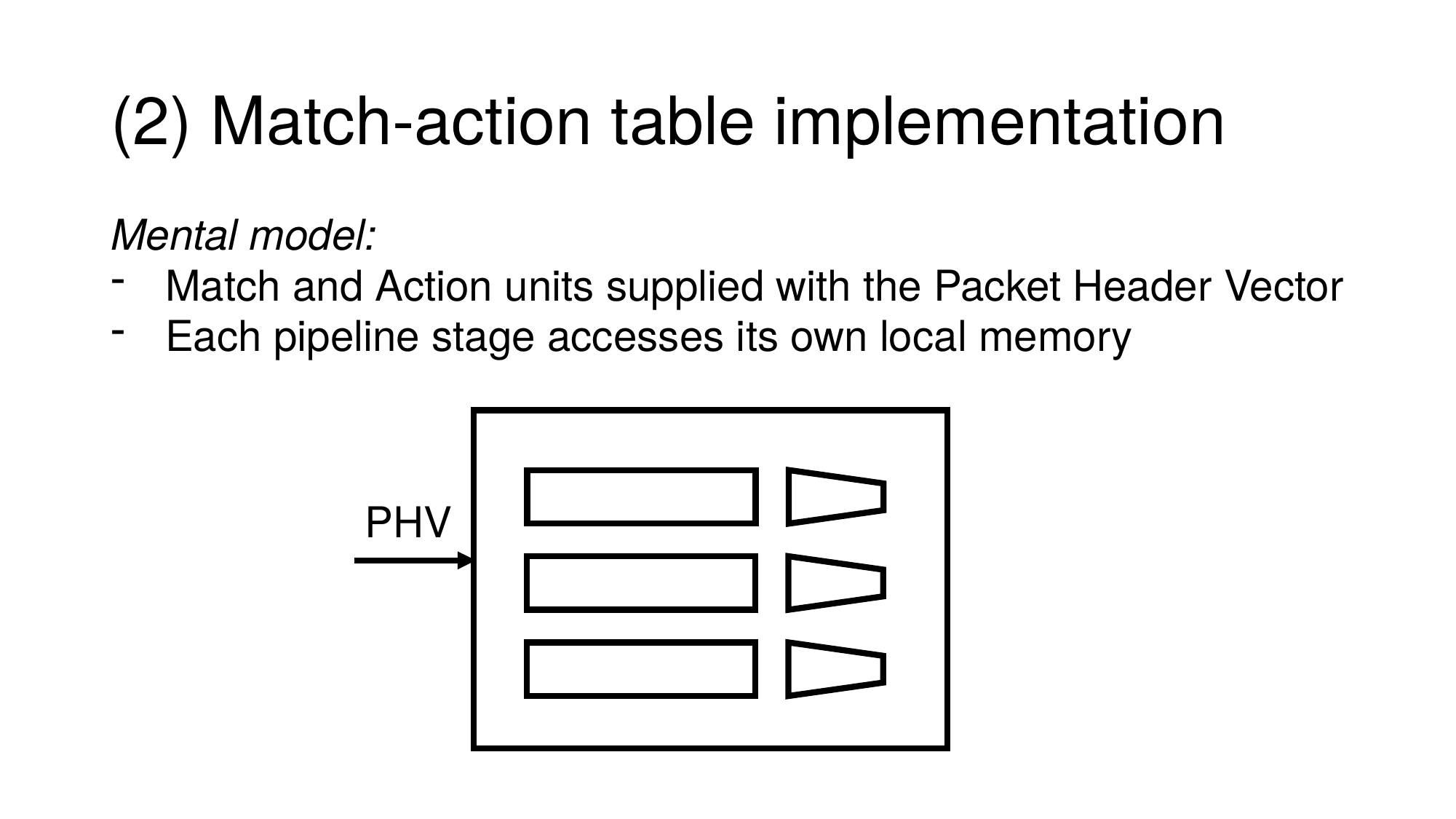

# (2) Match-action table implementation
Mental model:
Match and Action units supplied with the Packet Header Vector
Each pipeline stage accesses its own local memory

PHV